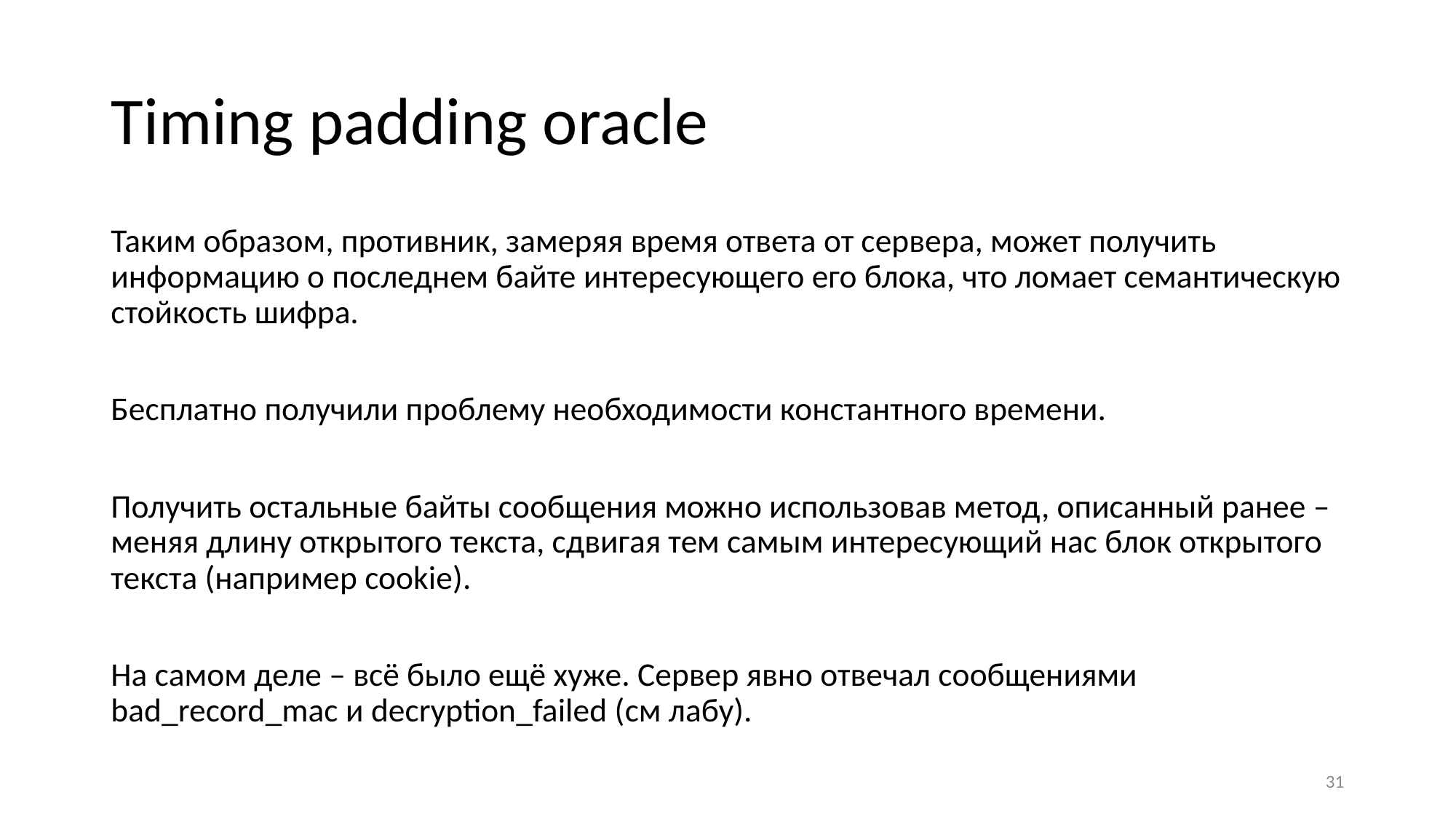

# Timing padding oracle
Таким образом, противник, замеряя время ответа от сервера, может получить информацию о последнем байте интересующего его блока, что ломает семантическую стойкость шифра.

Бесплатно получили проблему необходимости константного времени.

Получить остальные байты сообщения можно использовав метод, описанный ранее – меняя длину открытого текста, сдвигая тем самым интересующий нас блок открытого текста (например cookie).

На самом деле – всё было ещё хуже. Сервер явно отвечал сообщениями bad_record_mac и decryption_failed (см лабу).
31